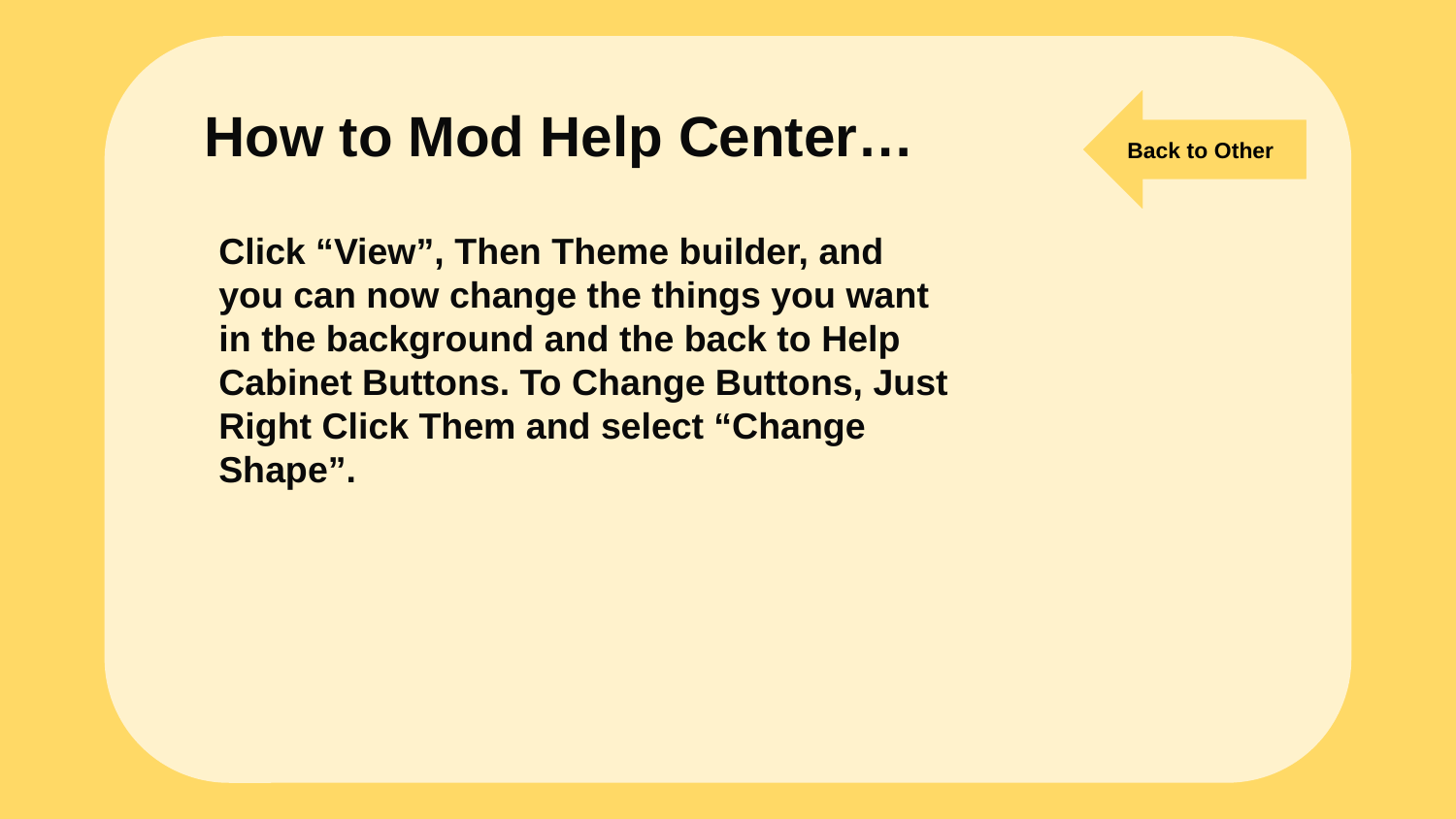

# How to Mod Help Center…
Back to Other
Click “View”, Then Theme builder, and you can now change the things you want in the background and the back to Help Cabinet Buttons. To Change Buttons, Just Right Click Them and select “Change Shape”.